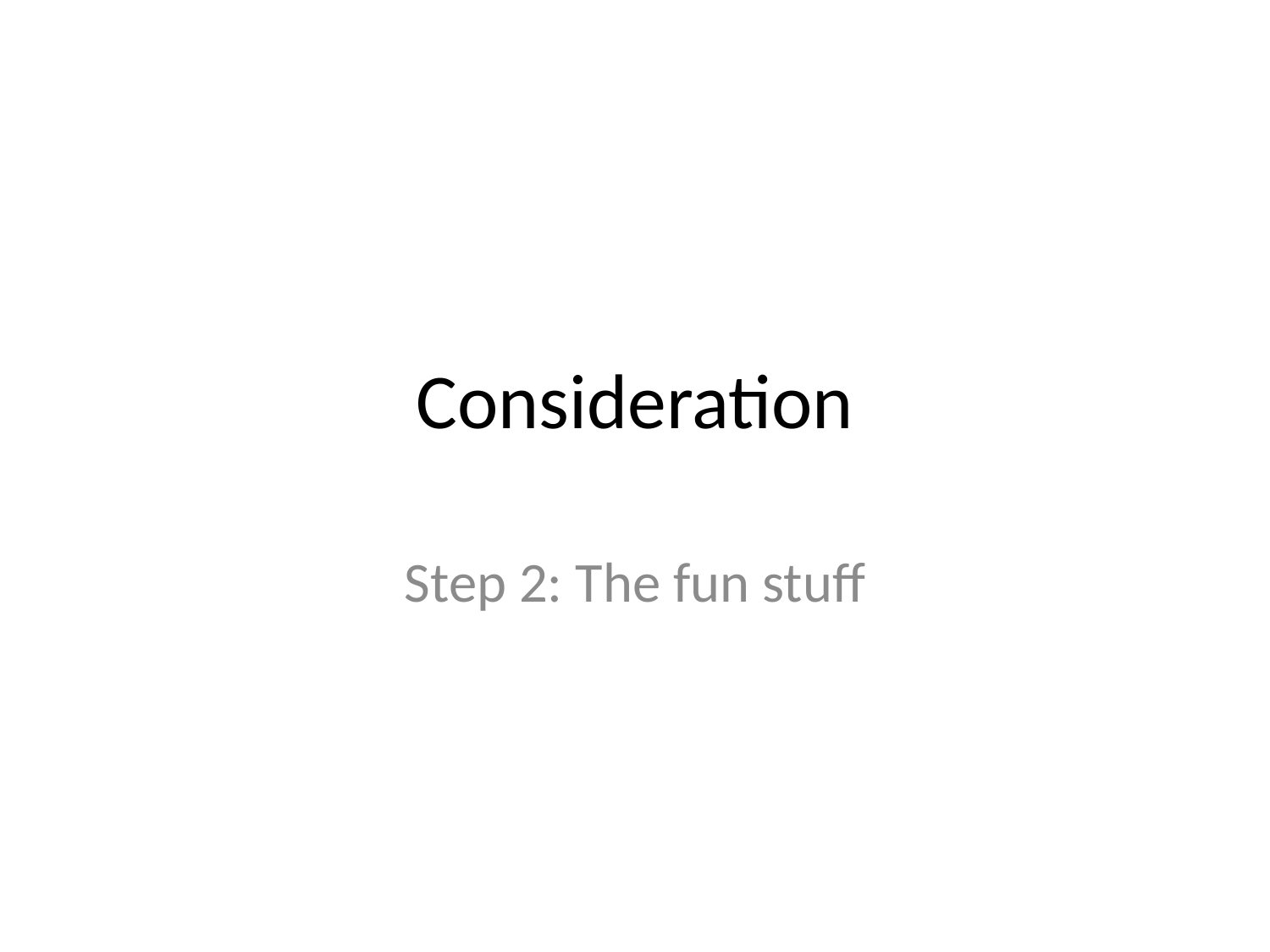

# Consideration
Step 2: The fun stuff